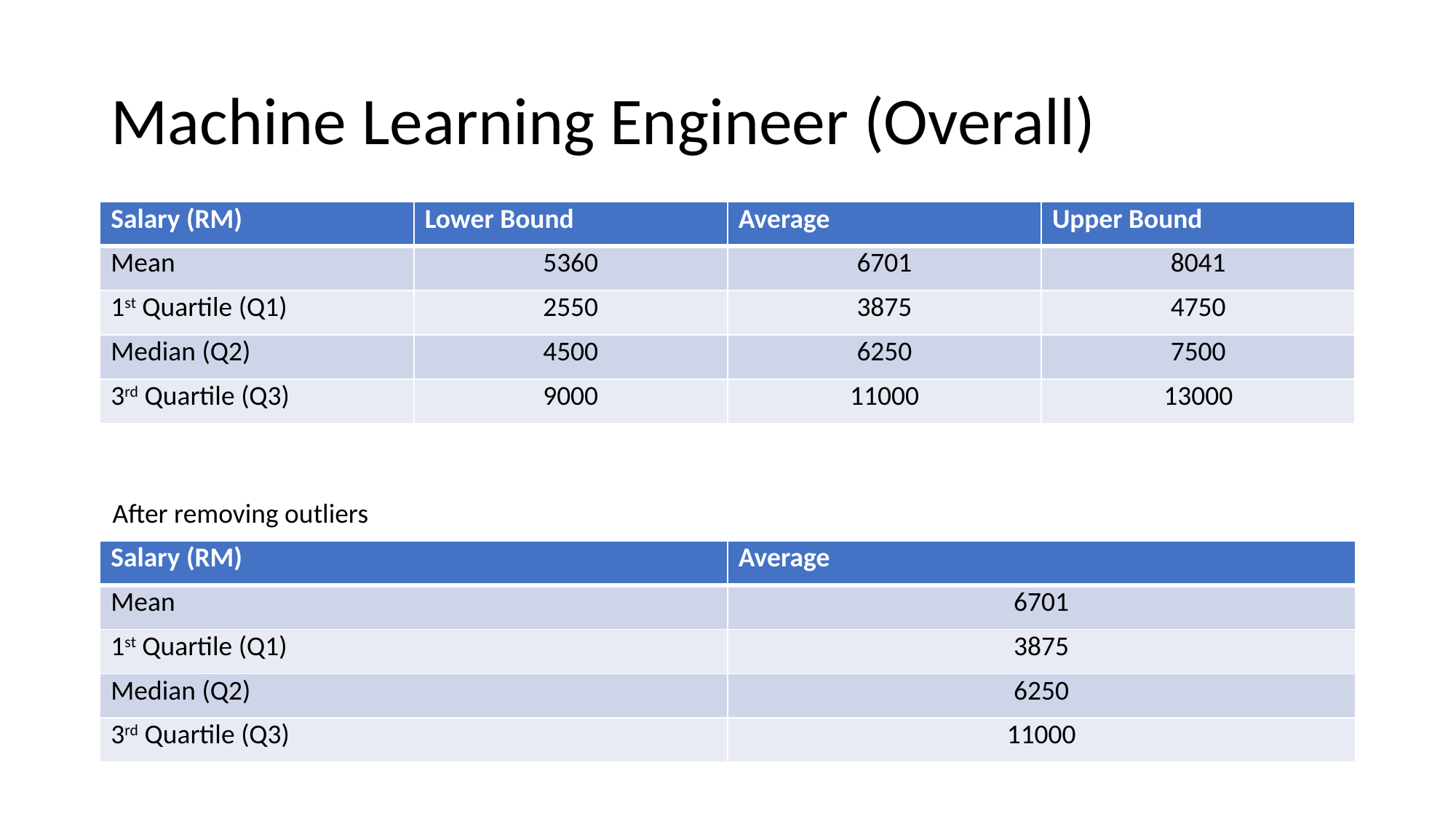

# Machine Learning Engineer (Overall)
| Salary (RM) | Lower Bound | Average | Upper Bound |
| --- | --- | --- | --- |
| Mean | 5360 | 6701 | 8041 |
| 1st Quartile (Q1) | 2550 | 3875 | 4750 |
| Median (Q2) | 4500 | 6250 | 7500 |
| 3rd Quartile (Q3) | 9000 | 11000 | 13000 |
After removing outliers
| Salary (RM) | Average |
| --- | --- |
| Mean | 6701 |
| 1st Quartile (Q1) | 3875 |
| Median (Q2) | 6250 |
| 3rd Quartile (Q3) | 11000 |